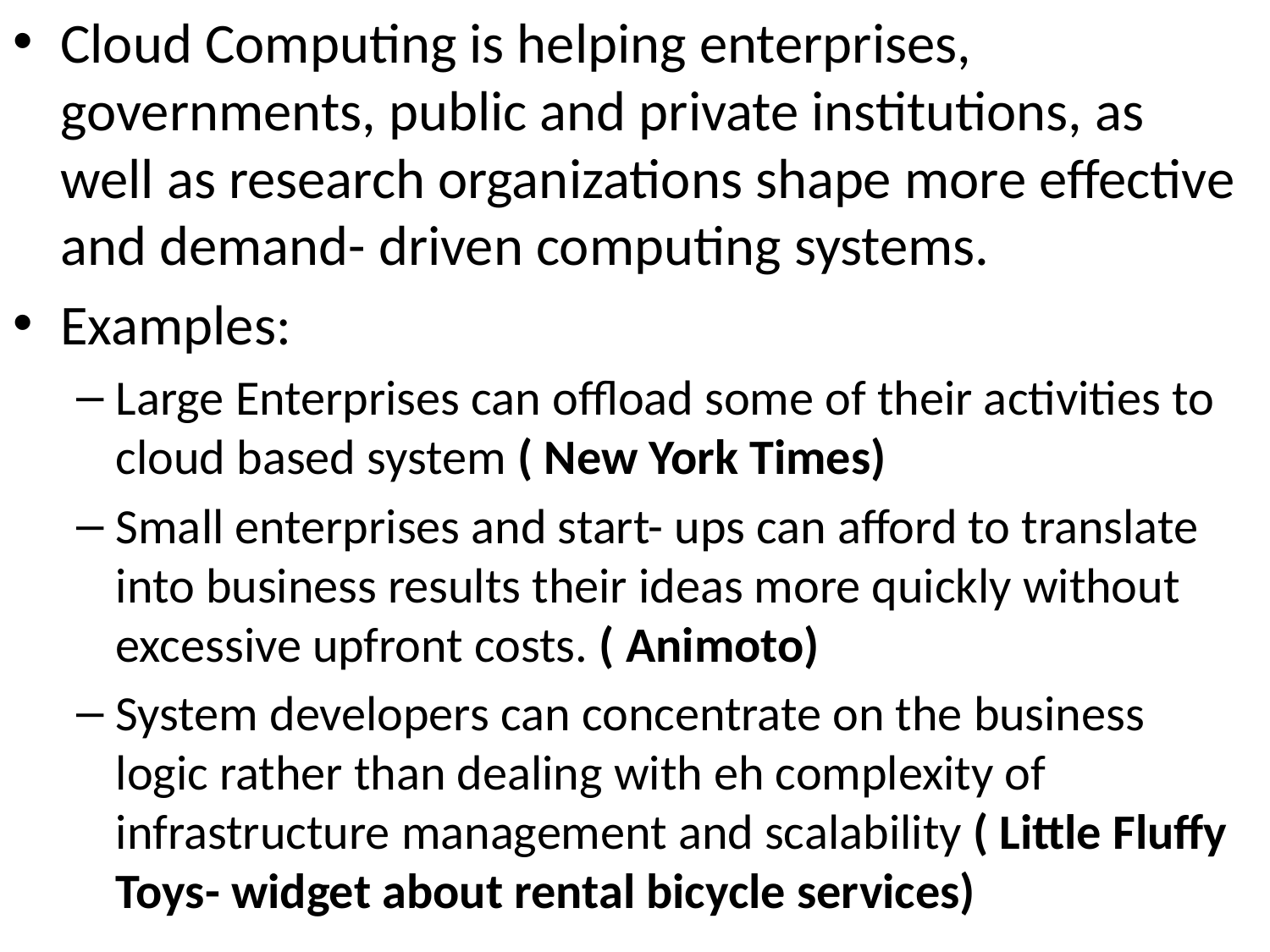

Cloud Computing is helping enterprises, governments, public and private institutions, as well as research organizations shape more effective and demand- driven computing systems.
Examples:
Large Enterprises can offload some of their activities to cloud based system ( New York Times)
Small enterprises and start- ups can afford to translate into business results their ideas more quickly without excessive upfront costs. ( Animoto)
System developers can concentrate on the business logic rather than dealing with eh complexity of infrastructure management and scalability ( Little Fluffy Toys- widget about rental bicycle services)